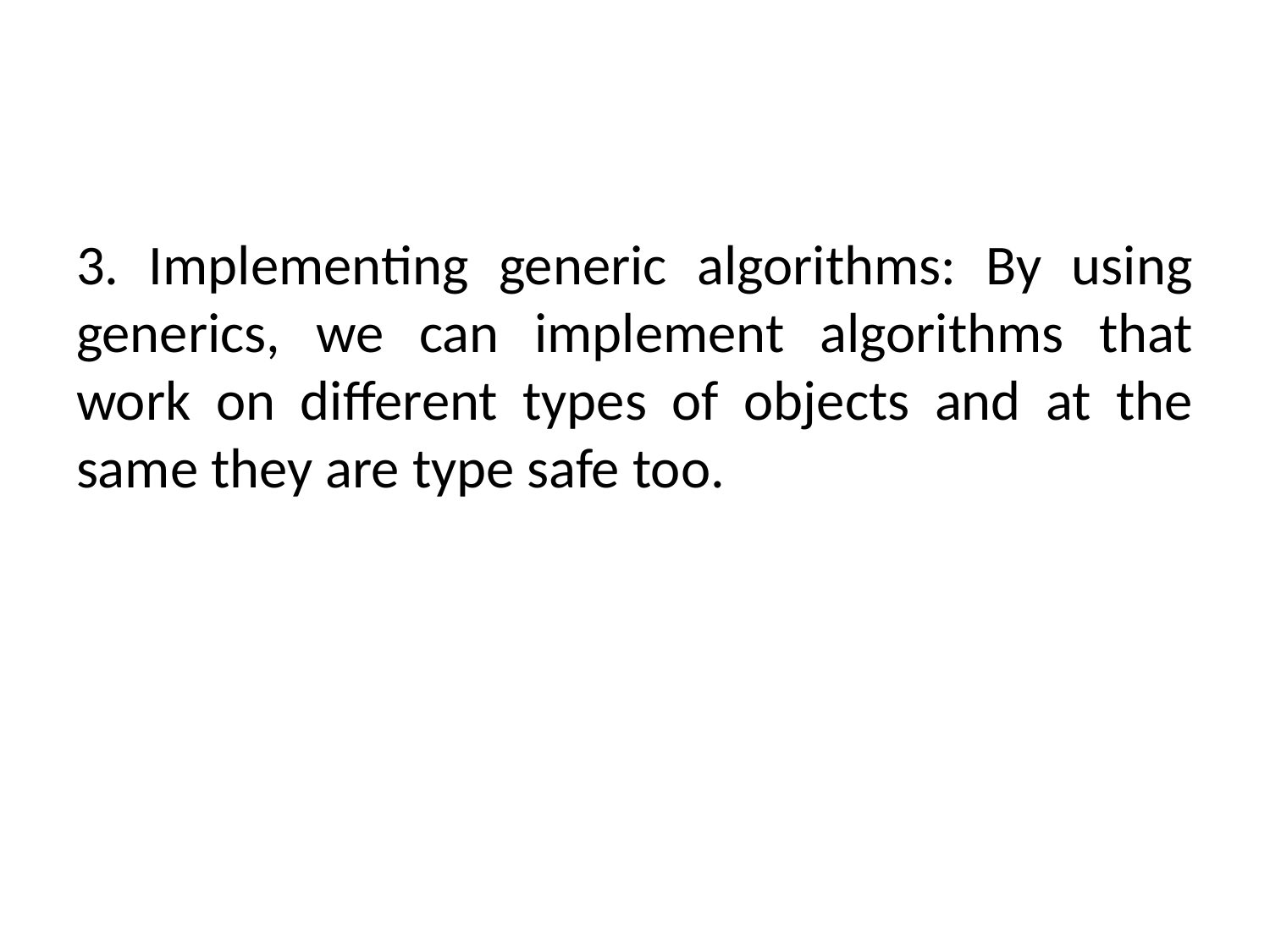

#
3. Implementing generic algorithms: By using generics, we can implement algorithms that work on different types of objects and at the same they are type safe too.